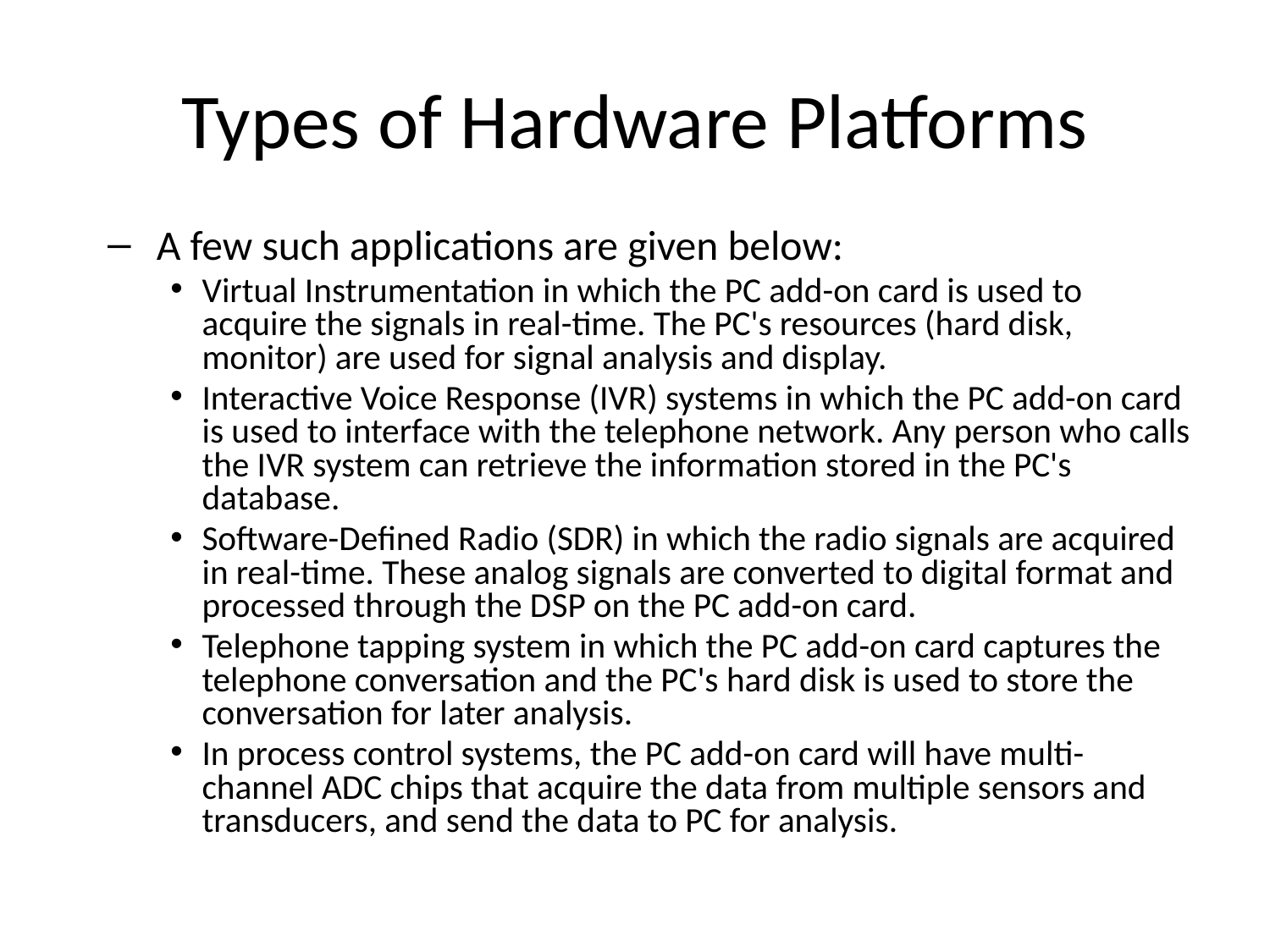

# Types of Hardware Platforms
 A few such applications are given below:
Virtual Instrumentation in which the PC add-on card is used to acquire the signals in real-time. The PC's resources (hard disk, monitor) are used for signal analysis and display.
Interactive Voice Response (IVR) systems in which the PC add-on card is used to interface with the telephone network. Any person who calls the IVR system can retrieve the information stored in the PC's database.
Software-Defined Radio (SDR) in which the radio signals are acquired in real-time. These analog signals are converted to digital format and processed through the DSP on the PC add-on card.
Telephone tapping system in which the PC add-on card captures the telephone conversation and the PC's hard disk is used to store the conversation for later analysis.
In process control systems, the PC add-on card will have multi-channel ADC chips that acquire the data from multiple sensors and transducers, and send the data to PC for analysis.